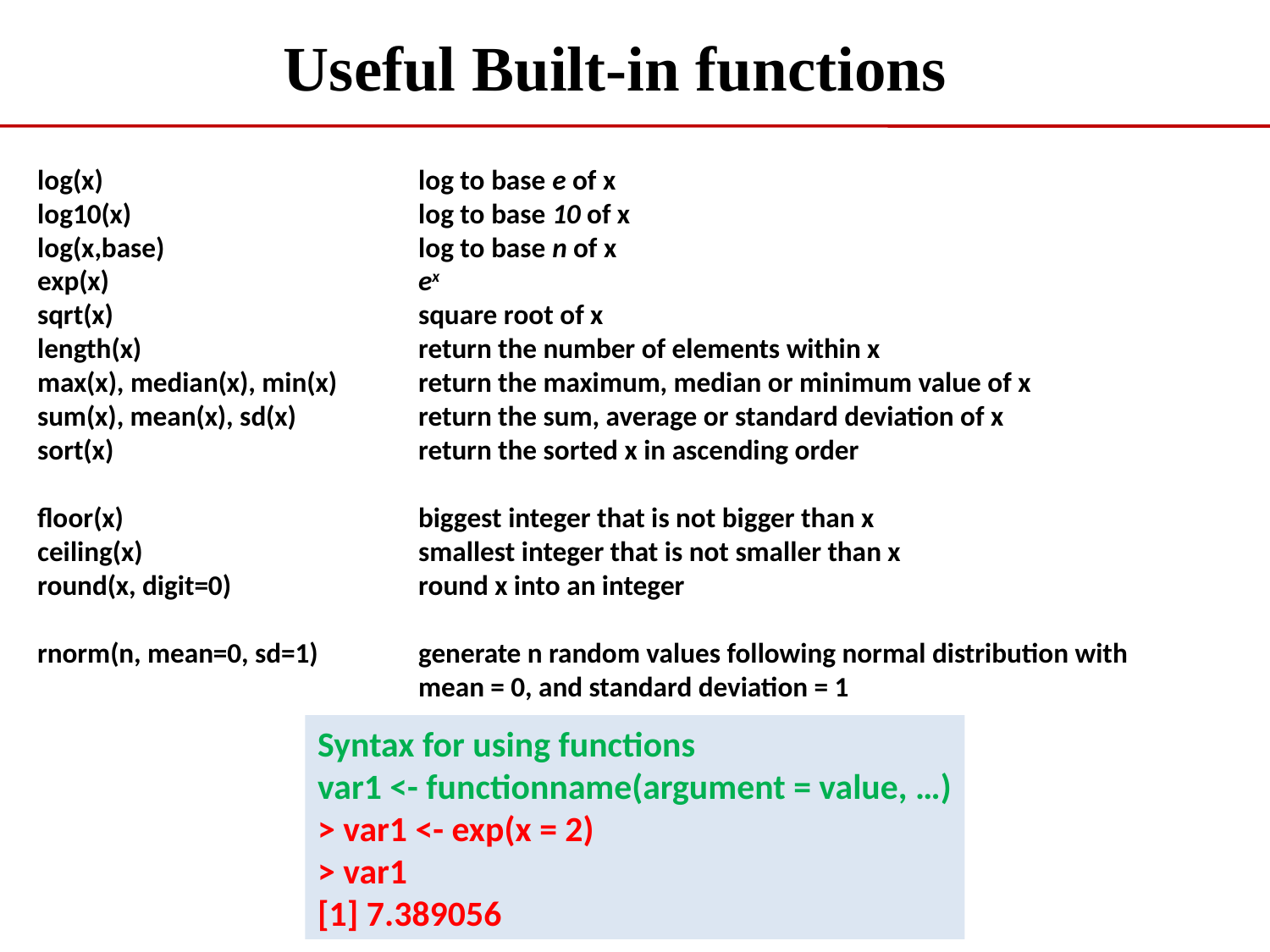

Useful Built-in functions

log(x)			log to base e of x
log10(x)	 		log to base 10 of x
log(x,base) 		log to base n of x
exp(x)			ex
sqrt(x)			square root of x
length(x)			return the number of elements within x
max(x), median(x), min(x)	return the maximum, median or minimum value of x
sum(x), mean(x), sd(x)	return the sum, average or standard deviation of x
sort(x)			return the sorted x in ascending order

floor(x)			biggest integer that is not bigger than x
ceiling(x)			smallest integer that is not smaller than x
round(x, digit=0)		round x into an integer

rnorm(n, mean=0, sd=1)	generate n random values following normal distribution with mean = 0, and standard deviation = 1
Syntax for using functions
var1 <- functionname(argument = value, …)
> var1 <- exp(x = 2)
> var1
[1] 7.389056